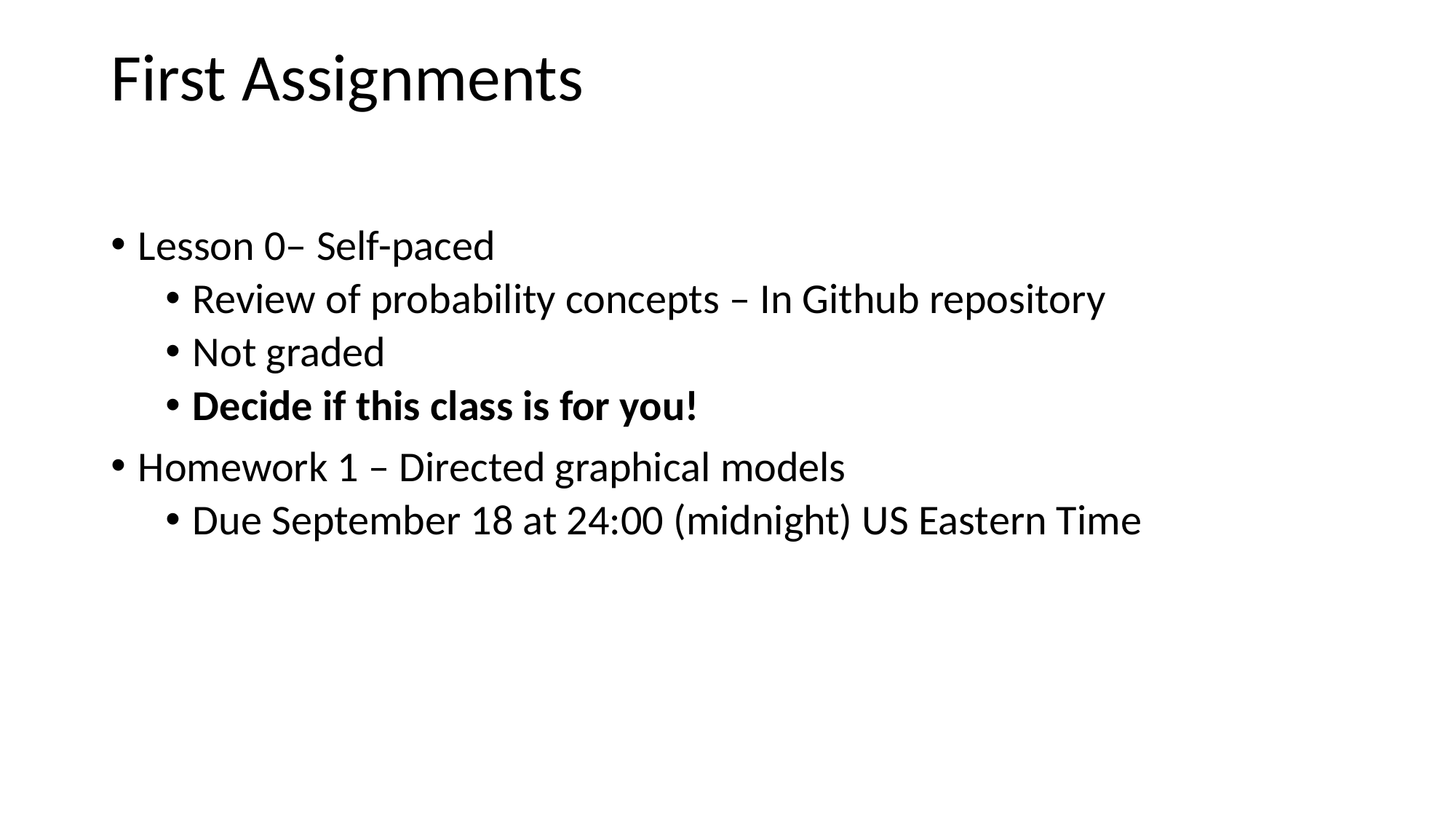

First Assignments
Lesson 0– Self-paced
Review of probability concepts – In Github repository
Not graded
Decide if this class is for you!
Homework 1 – Directed graphical models
Due September 18 at 24:00 (midnight) US Eastern Time